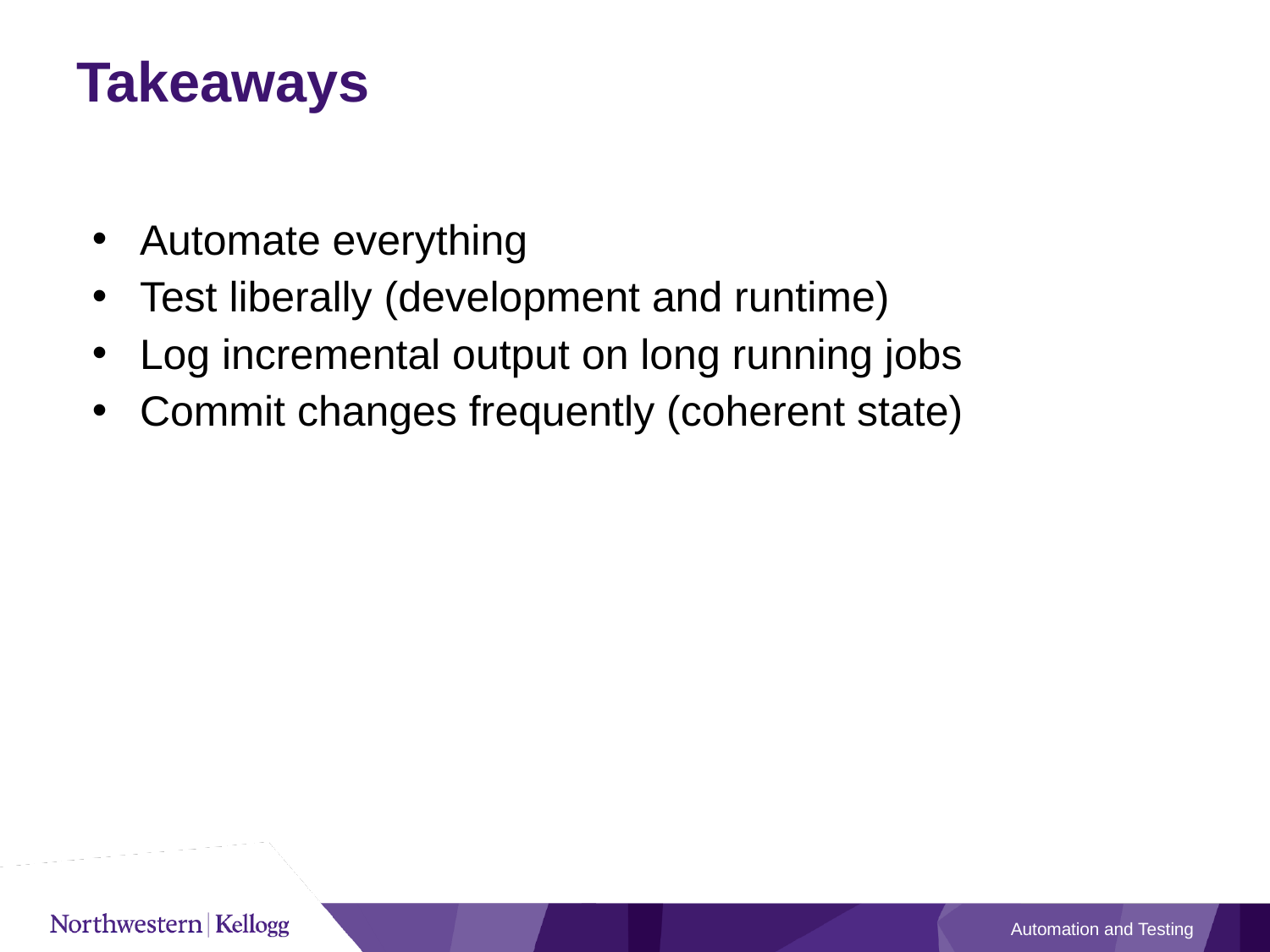

# Takeaways
Automate everything
Test liberally (development and runtime)
Log incremental output on long running jobs
Commit changes frequently (coherent state)

Automation and Testing